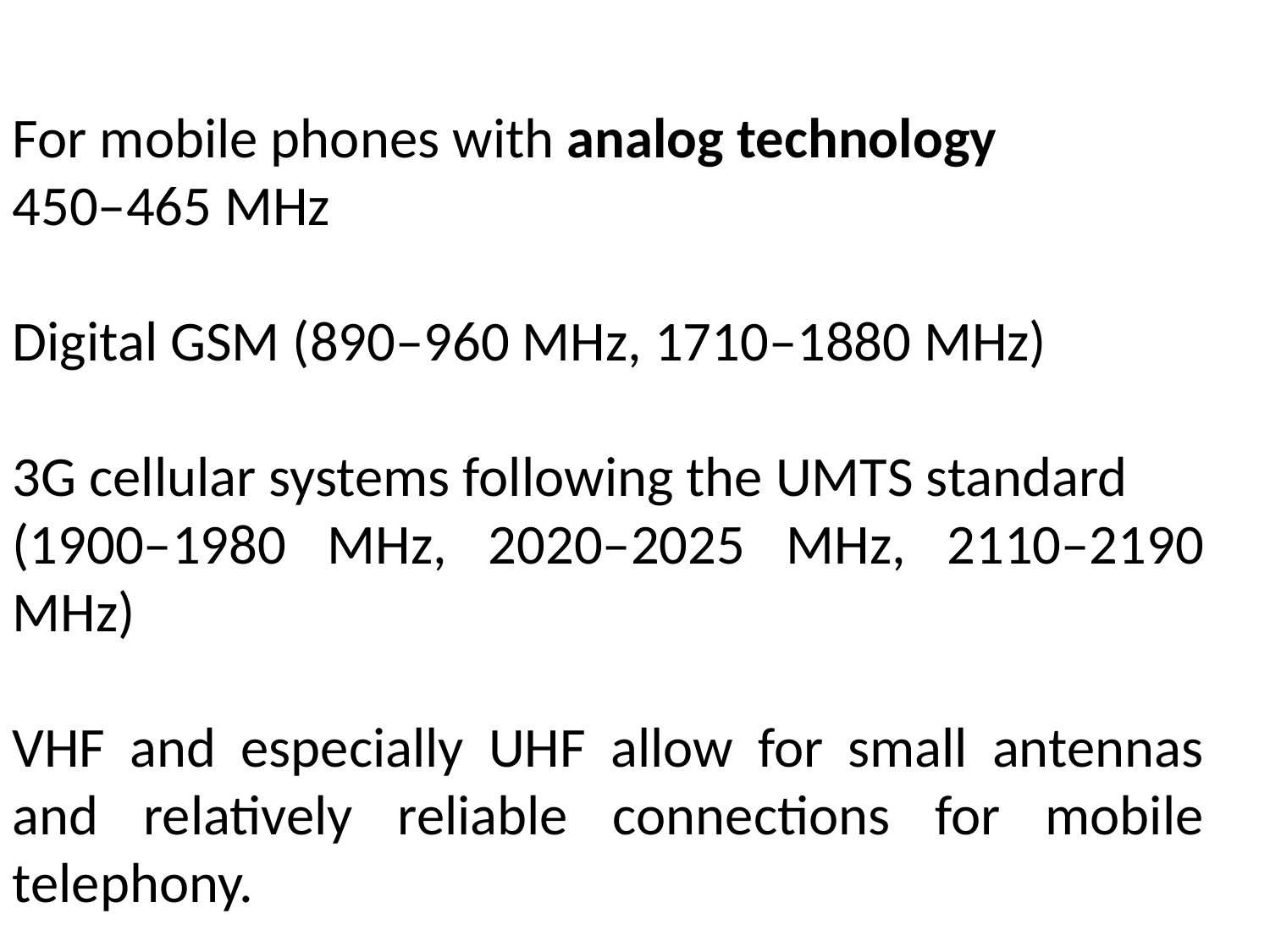

For mobile phones with analog technology
450–465 MHz

Digital GSM (890–960 MHz, 1710–1880 MHz)

3G cellular systems following the UMTS standard
(1900–1980 MHz, 2020–2025 MHz, 2110–2190 MHz)

VHF and especially UHF allow for small antennas and relatively reliable connections for mobile telephony.